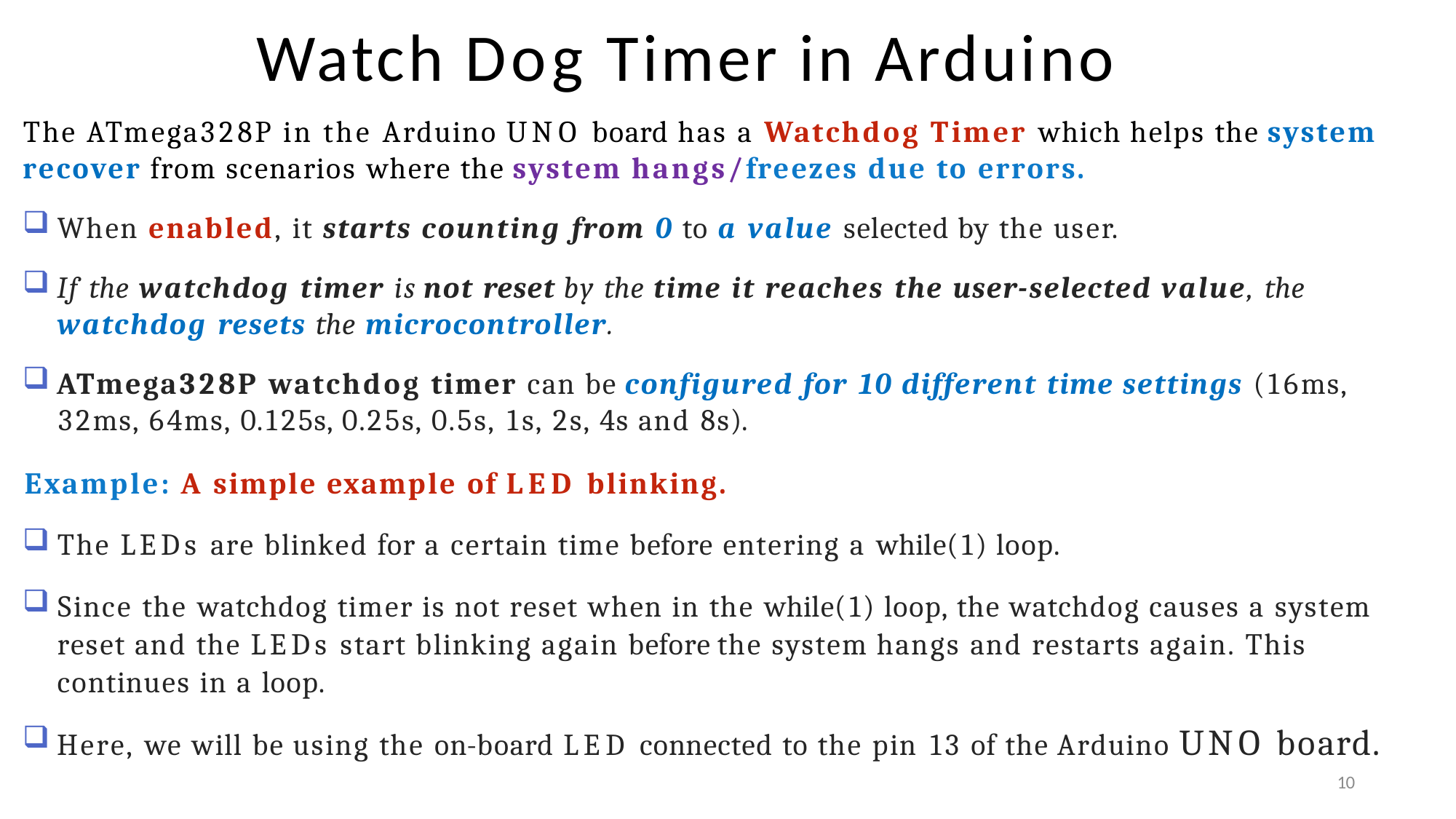

# Watch Dog Timer in Arduino
The ATmega328P in the Arduino UNO board has a Watchdog Timer which helps the system recover from scenarios where the system hangs/freezes due to errors.
When enabled, it starts counting from 0 to a value selected by the user.
If the watchdog timer is not reset by the time it reaches the user-selected value, the watchdog resets the microcontroller.
ATmega328P watchdog timer can be configured for 10 different time settings (16ms, 32ms, 64ms, 0.125s, 0.25s, 0.5s, 1s, 2s, 4s and 8s).
Example: A simple example of LED blinking.
The LEDs are blinked for a certain time before entering a while(1) loop.
Since the watchdog timer is not reset when in the while(1) loop, the watchdog causes a system reset and the LEDs start blinking again before the system hangs and restarts again. This continues in a loop.
Here, we will be using the on-board LED connected to the pin 13 of the Arduino UNO board.
10